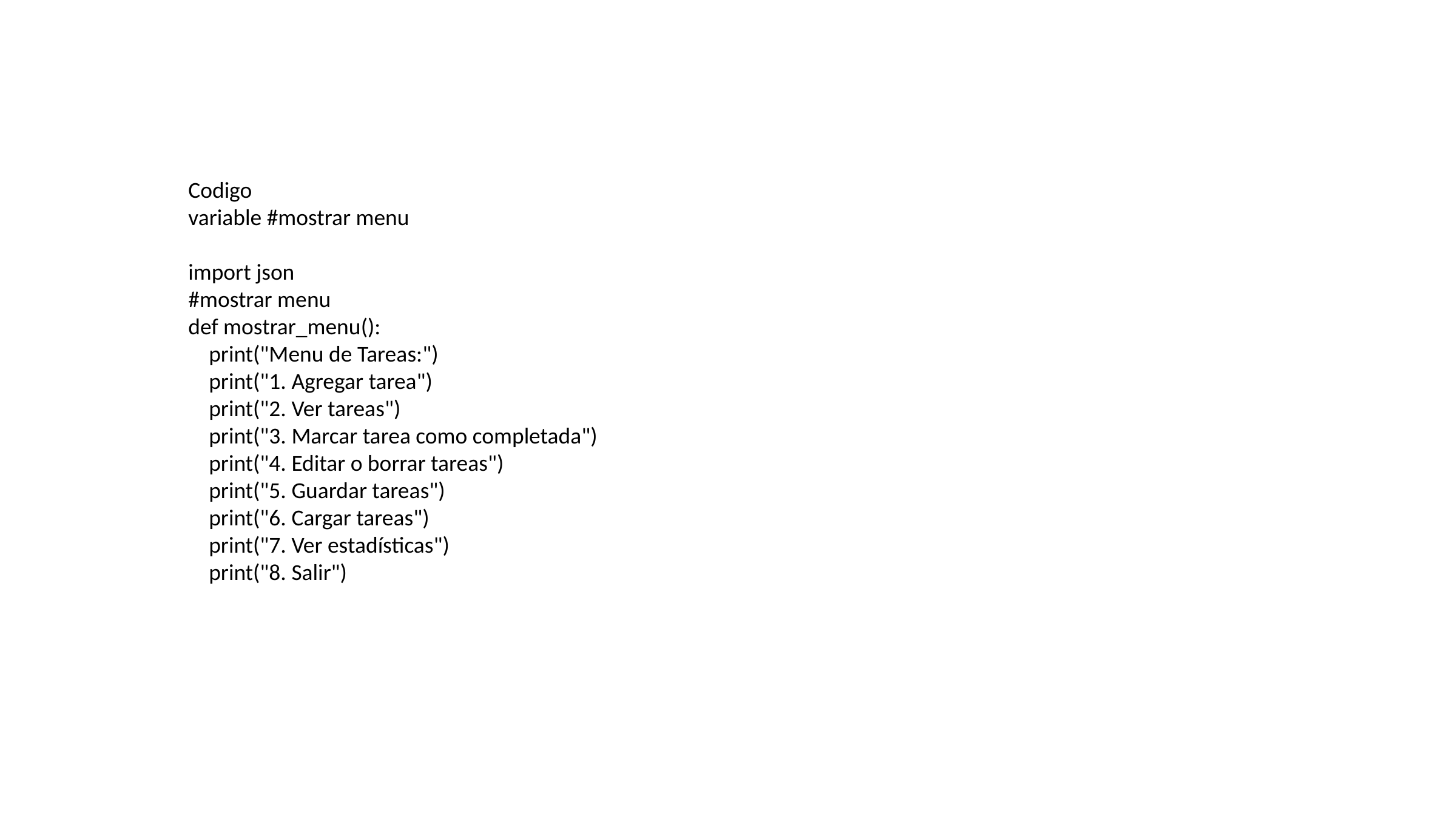

Codigo
variable #mostrar menu

import json
#mostrar menu
def mostrar_menu():
    print("Menu de Tareas:")
    print("1. Agregar tarea")
    print("2. Ver tareas")
    print("3. Marcar tarea como completada")
    print("4. Editar o borrar tareas")
    print("5. Guardar tareas")
    print("6. Cargar tareas")
    print("7. Ver estadísticas")
    print("8. Salir")